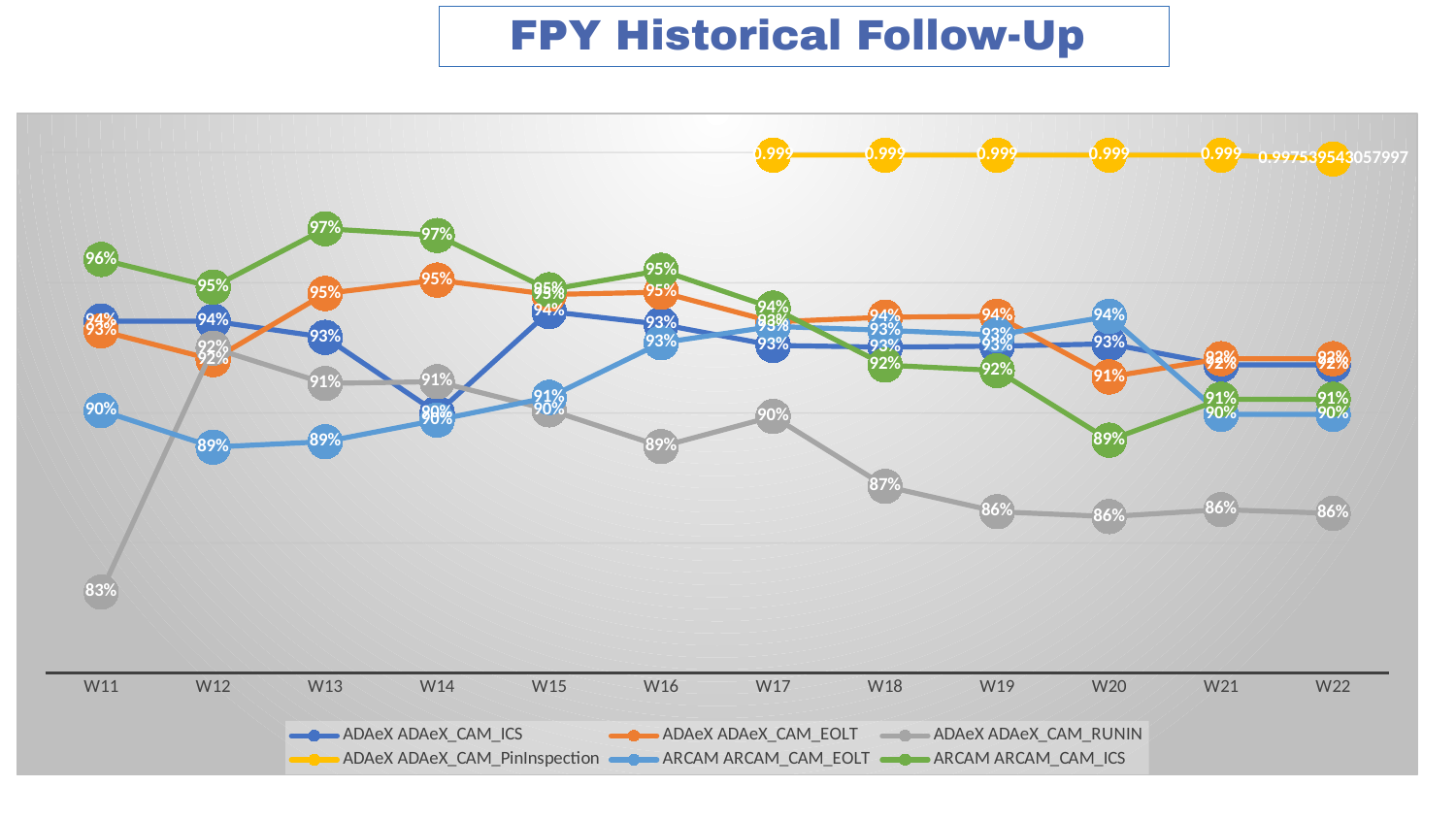

FPY Historical Follow-Up

### Chart

| Category | ADAeX | ADAeX | ADAeX | ADAeX | ARCAM | ARCAM |
|---|---|---|---|---|---|---|
| W11 | 0.935285092060978 | 0.931515913451995 | 0.831198972873321 | None | 0.900886656746031 | 0.958950969213226 |
| W12 | 0.935235830360681 | 0.920462225520467 | 0.924884881043745 | None | 0.886880669923238 | 0.948348506508163 |
| W13 | 0.929041319963018 | 0.945855354165927 | 0.911335120643431 | None | 0.888960812627595 | 0.970753055451779 |
| W14 | 0.89994176504844 | 0.951039588716479 | 0.91200254190166 | None | 0.897248514197666 | 0.968173108379679 |
| W15 | 0.938951917882225 | 0.945493232460547 | 0.901188624750055 | None | 0.905981910640114 | 0.947284153224192 |
| W16 | 0.934012395694127 | 0.946366949398523 | 0.887091726235931 | None | 0.926939759036144 | 0.954760044832388 |
| W17 | 0.925929719149711 | 0.93494946339722 | 0.898660594317072 | 0.999 | 0.93323804211407 | 0.940262158871141 |
| W18 | 0.9252433773284657 | 0.936770745822832 | 0.8718179634966379 | 0.999 | 0.9317180616740088 | 0.9183730813810544 |
| W19 | 0.925633208744858 | 0.937116063431852 | 0.86207616611417 | 0.999 | 0.929926880222841 | 0.916261430712297 |
| W20 | 0.926546052631579 | 0.913833865814696 | 0.860187784922863 | 0.999 | 0.937109926389099 | 0.889526714623689 |
| W21 | 0.9184432796502 | 0.920840649251431 | 0.862856833715038 | 0.999 | 0.8994595953248712 | 0.9052413384660941 |
| W22 | 0.9184432796501996 | 0.9208406492514308 | 0.8614128975676111 | 0.9975395430579965 | 0.8994595953248712 | 0.9052413384660941 |